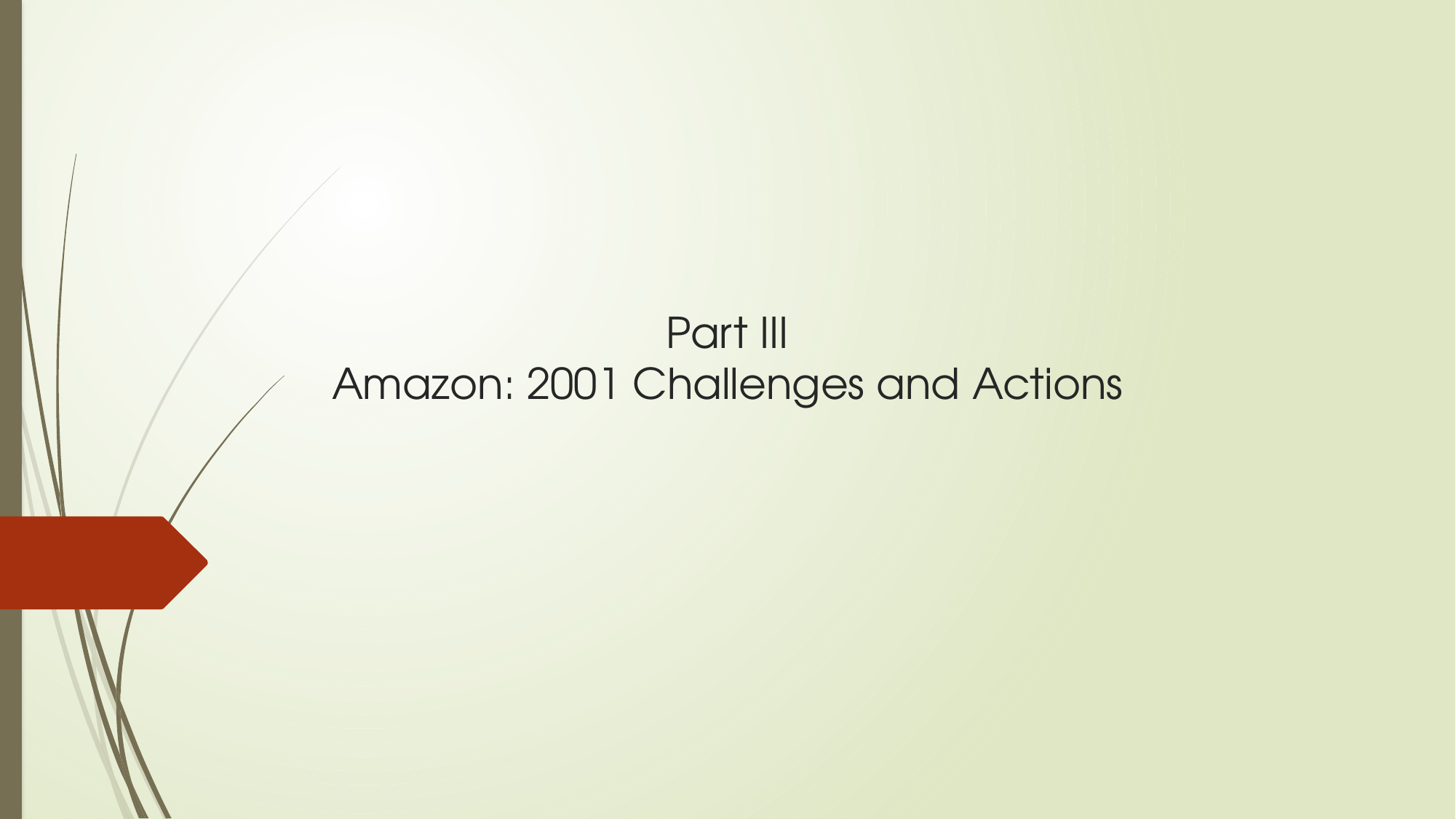

# Part III Amazon: 2001 Challenges and Actions